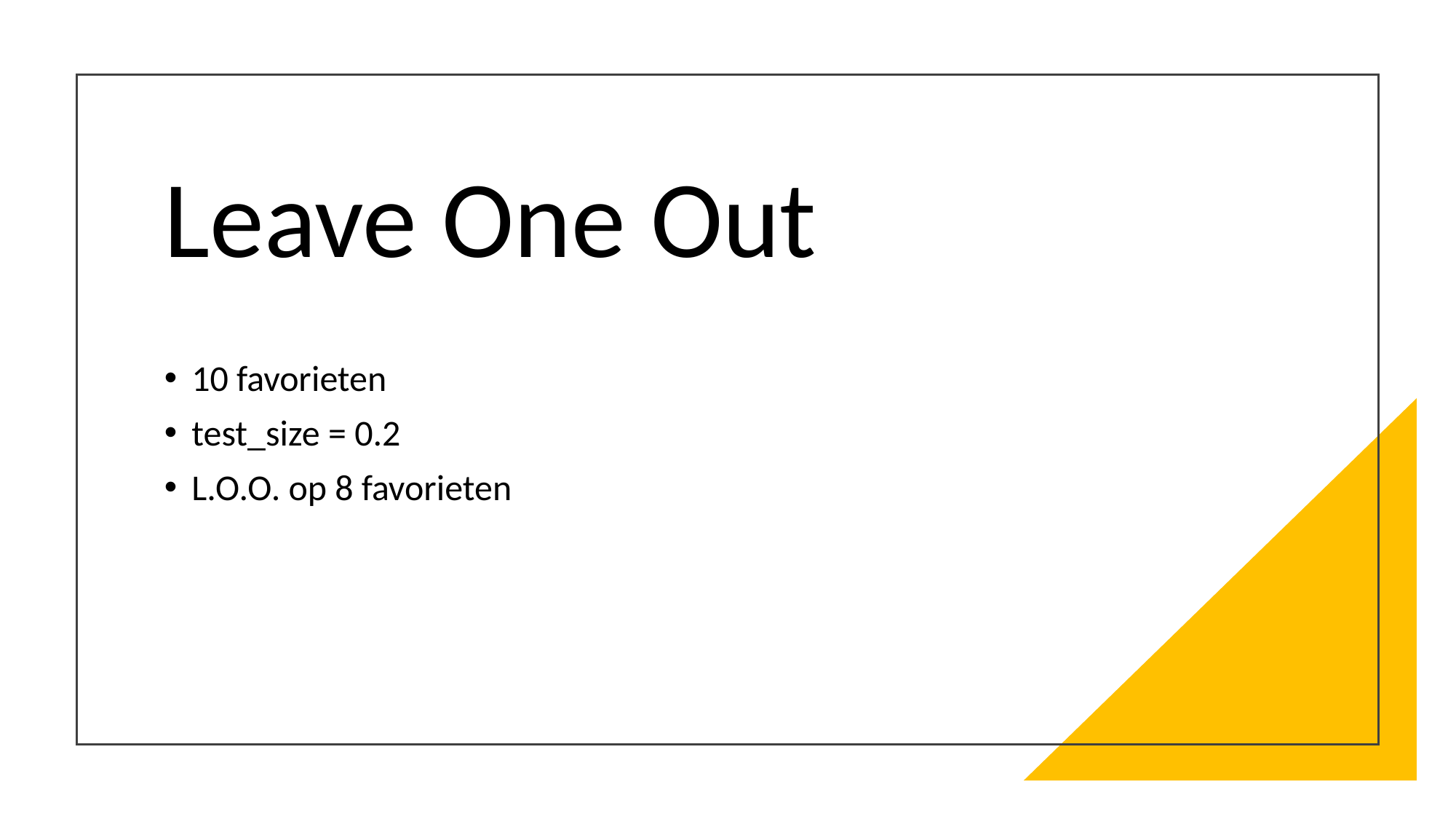

# Leave One Out
10 favorieten
test_size = 0.2
L.O.O. op 8 favorieten